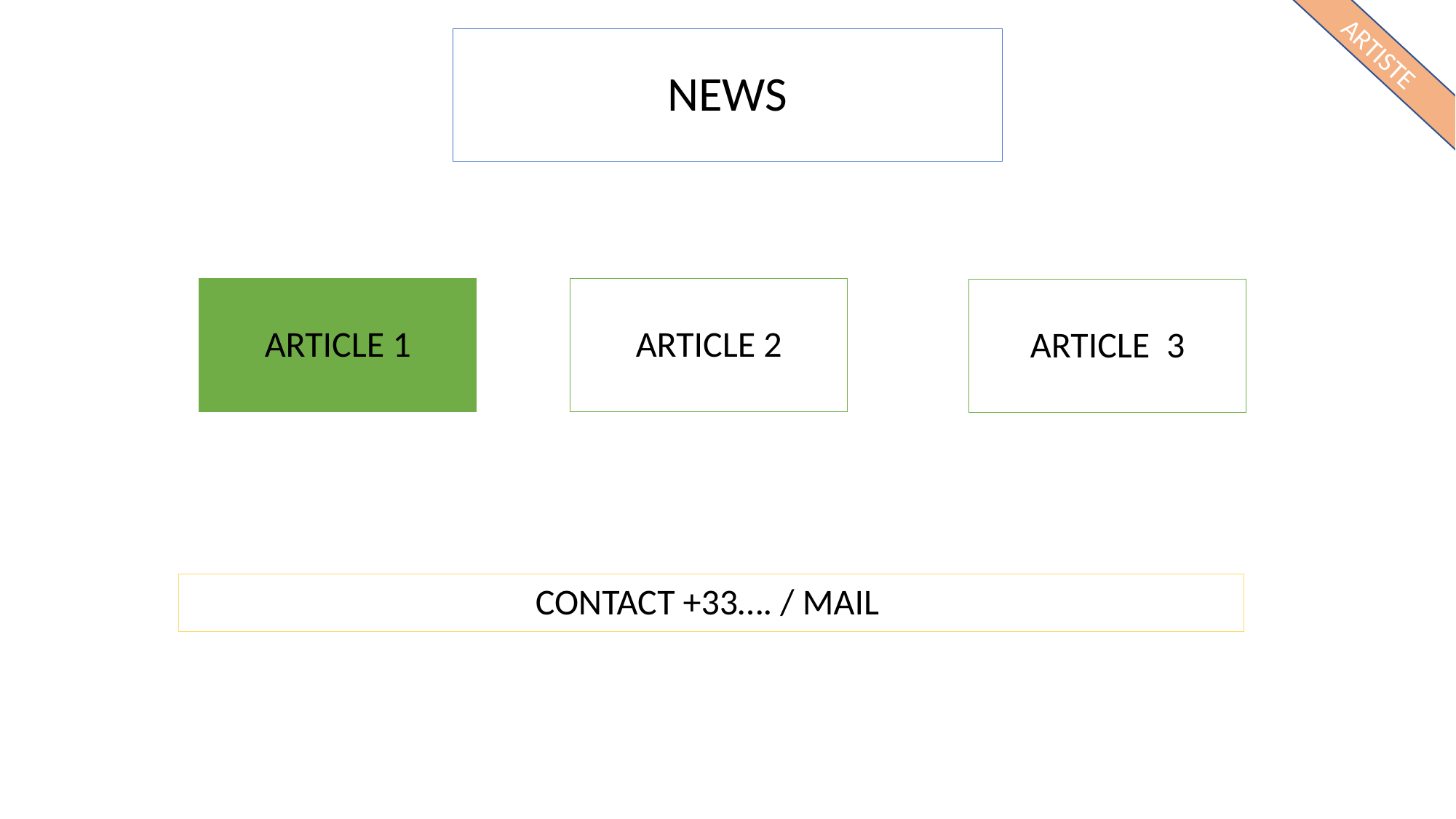

# NEWS
ARTISTE
ARTICLE 1
ARTICLE 2
ARTICLE  3
CONTACT +33…. / MAIL